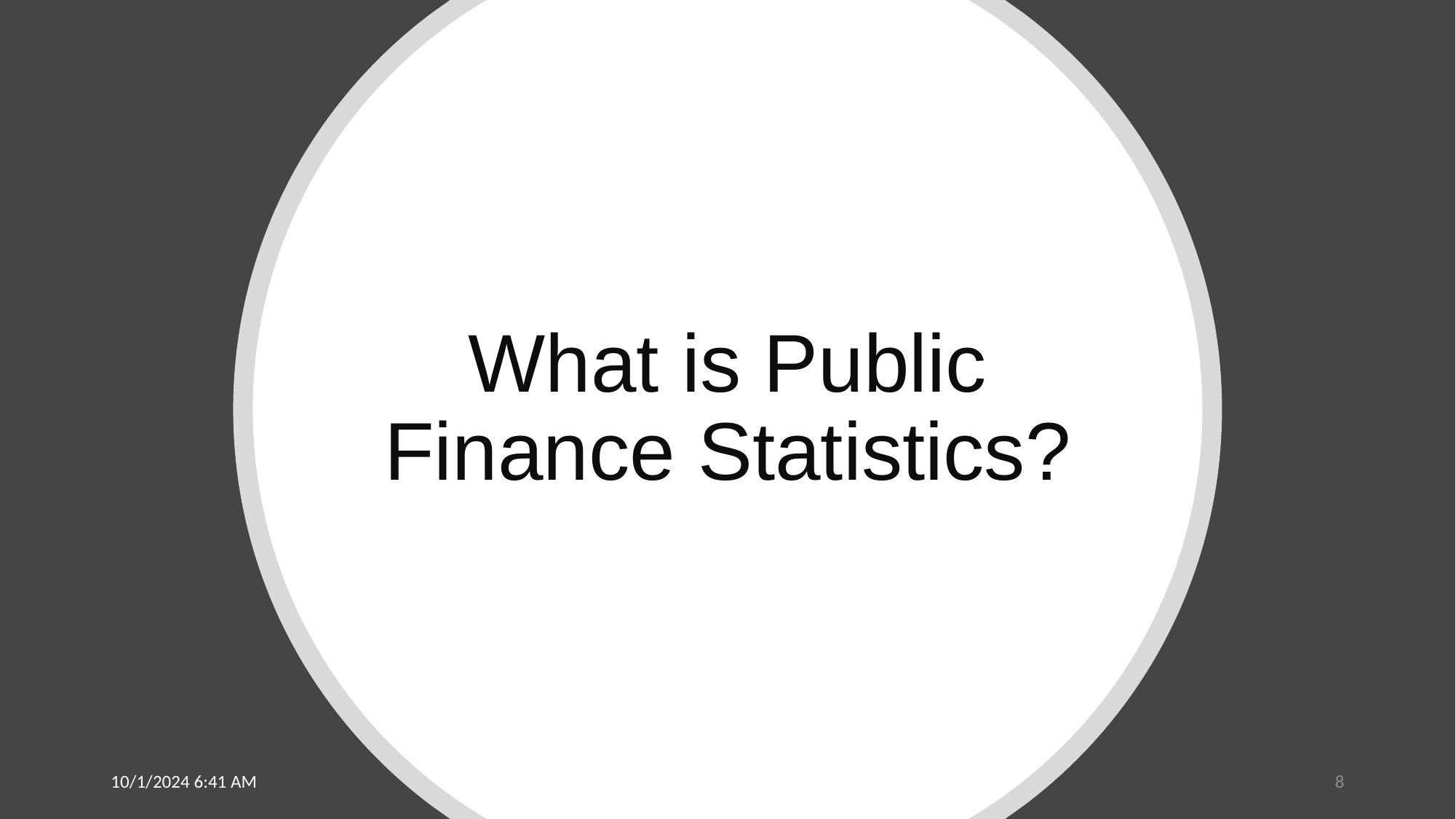

# What is Public Finance Statistics?
10/1/2024 6:41 AM
8